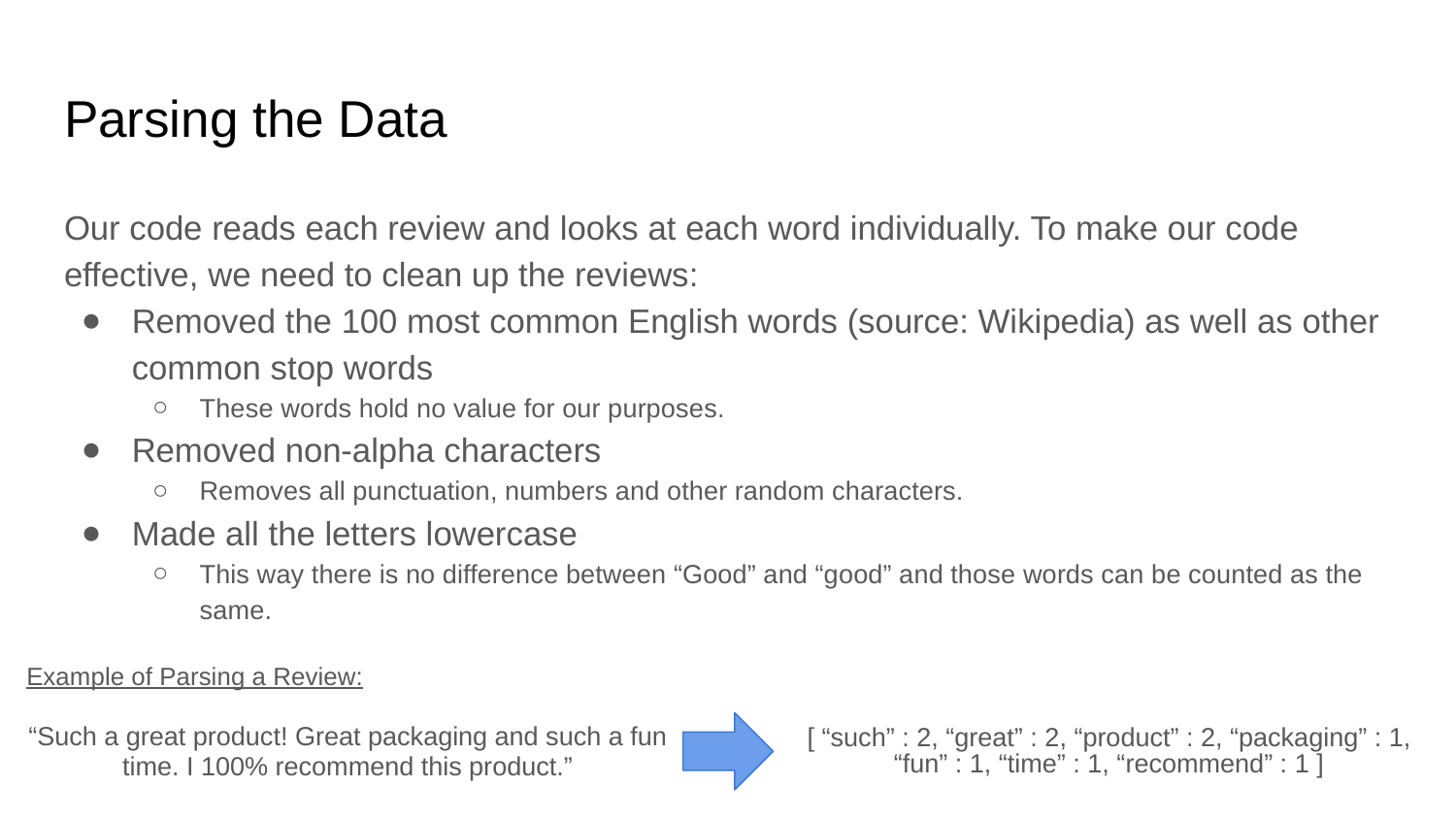

# Parsing the Data
Our code reads each review and looks at each word individually. To make our code effective, we need to clean up the reviews:
Removed the 100 most common English words (source: Wikipedia) as well as other common stop words
These words hold no value for our purposes.
Removed non-alpha characters
Removes all punctuation, numbers and other random characters.
Made all the letters lowercase
This way there is no difference between “Good” and “good” and those words can be counted as the same.
Example of Parsing a Review:
[ “such” : 2, “great” : 2, “product” : 2, “packaging” : 1, “fun” : 1, “time” : 1, “recommend” : 1 ]
“Such a great product! Great packaging and such a fun time. I 100% recommend this product.”